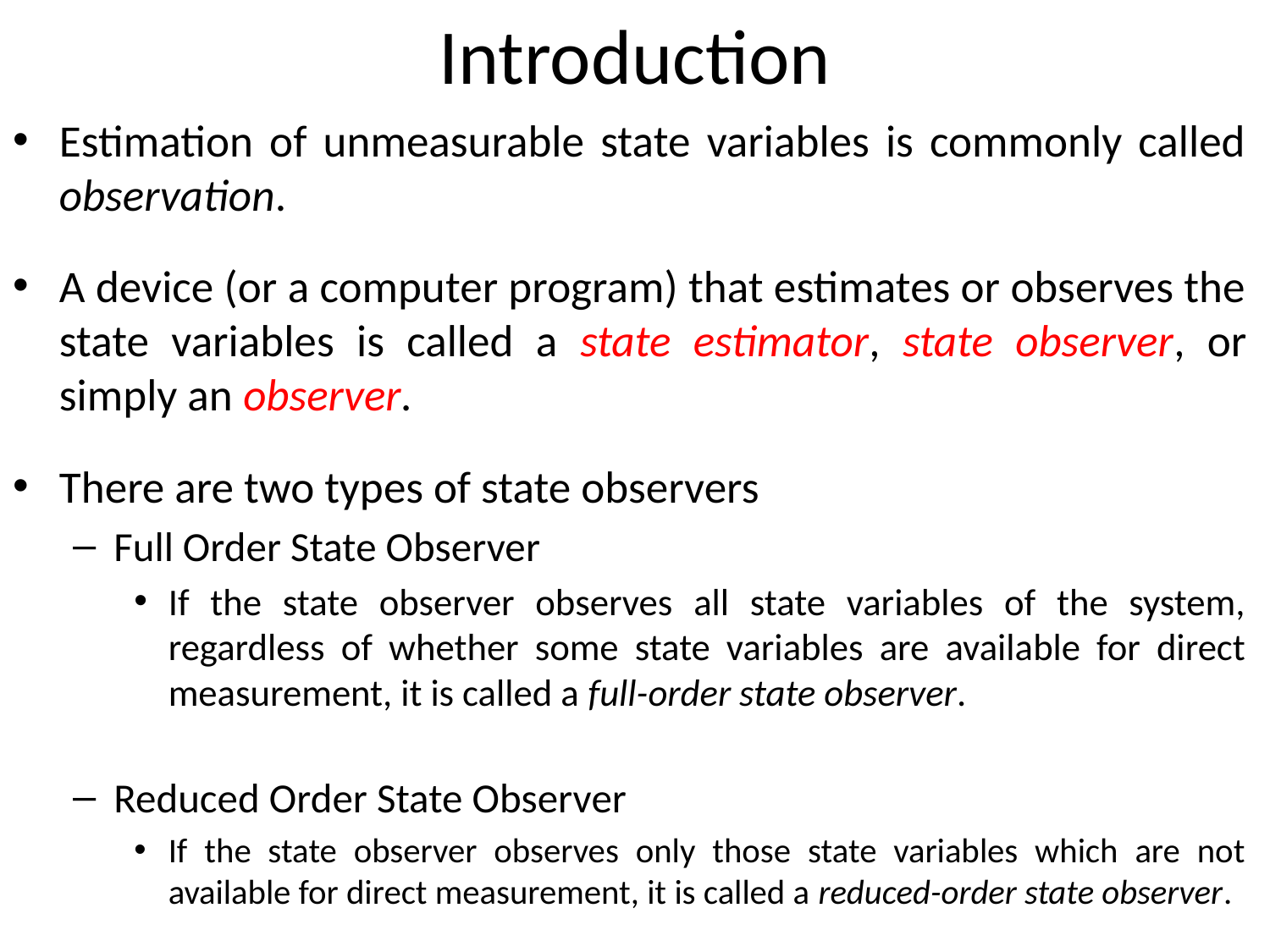

# Introduction
Estimation of unmeasurable state variables is commonly called observation.

A device (or a computer program) that estimates or observes the state variables is called a state estimator, state observer, or simply an observer.

There are two types of state observers
Full Order State Observer
If the state observer observes all state variables of the system, regardless of whether some state variables are available for direct measurement, it is called a full-order state observer.

Reduced Order State Observer
If the state observer observes only those state variables which are not available for direct measurement, it is called a reduced-order state observer.